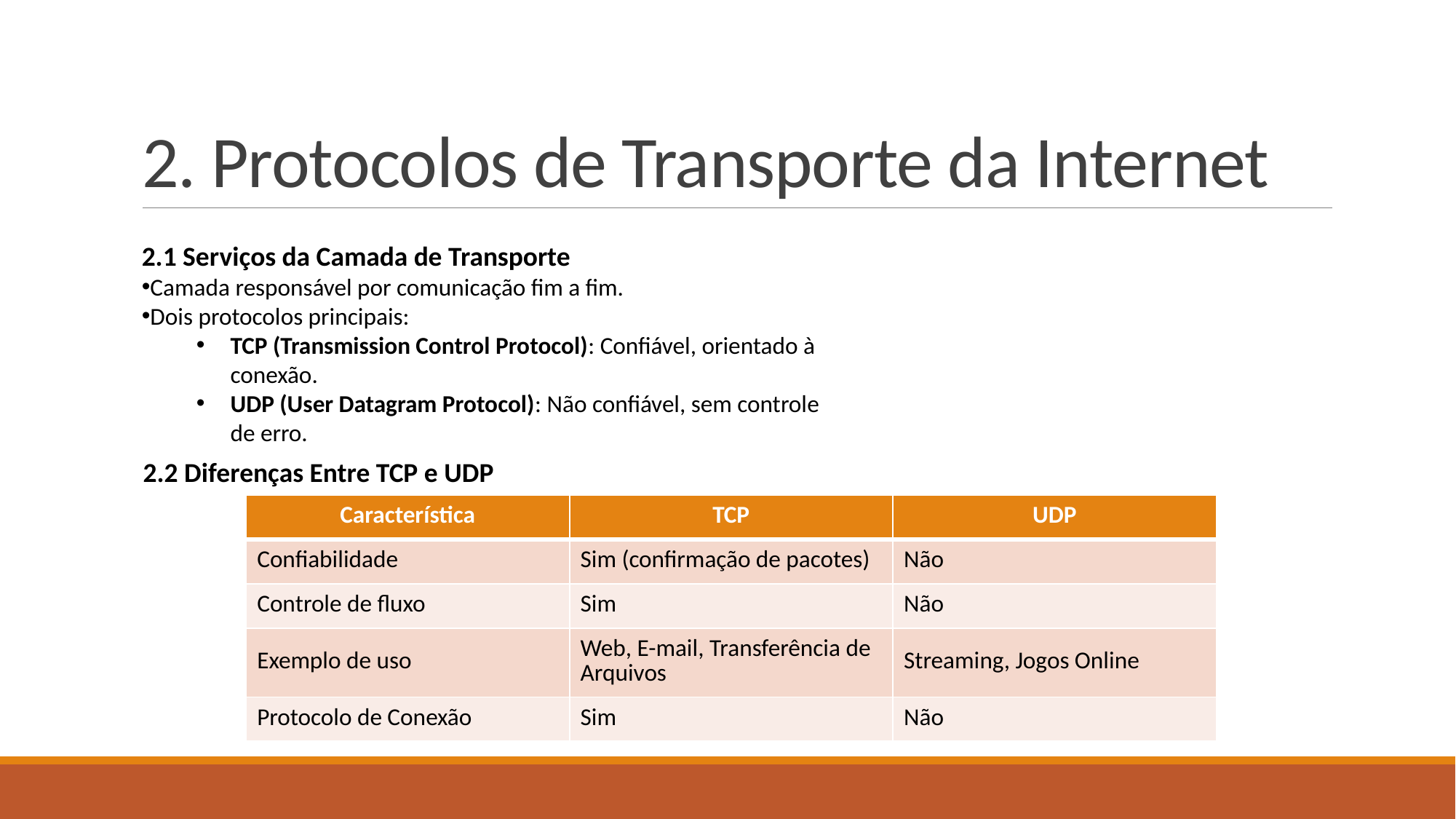

# 2. Protocolos de Transporte da Internet
2.1 Serviços da Camada de Transporte
Camada responsável por comunicação fim a fim.
Dois protocolos principais:
TCP (Transmission Control Protocol): Confiável, orientado à conexão.
UDP (User Datagram Protocol): Não confiável, sem controle de erro.
2.2 Diferenças Entre TCP e UDP

| Característica | TCP | UDP |
| --- | --- | --- |
| Confiabilidade | Sim (confirmação de pacotes) | Não |
| Controle de fluxo | Sim | Não |
| Exemplo de uso | Web, E-mail, Transferência de Arquivos | Streaming, Jogos Online |
| Protocolo de Conexão | Sim | Não |